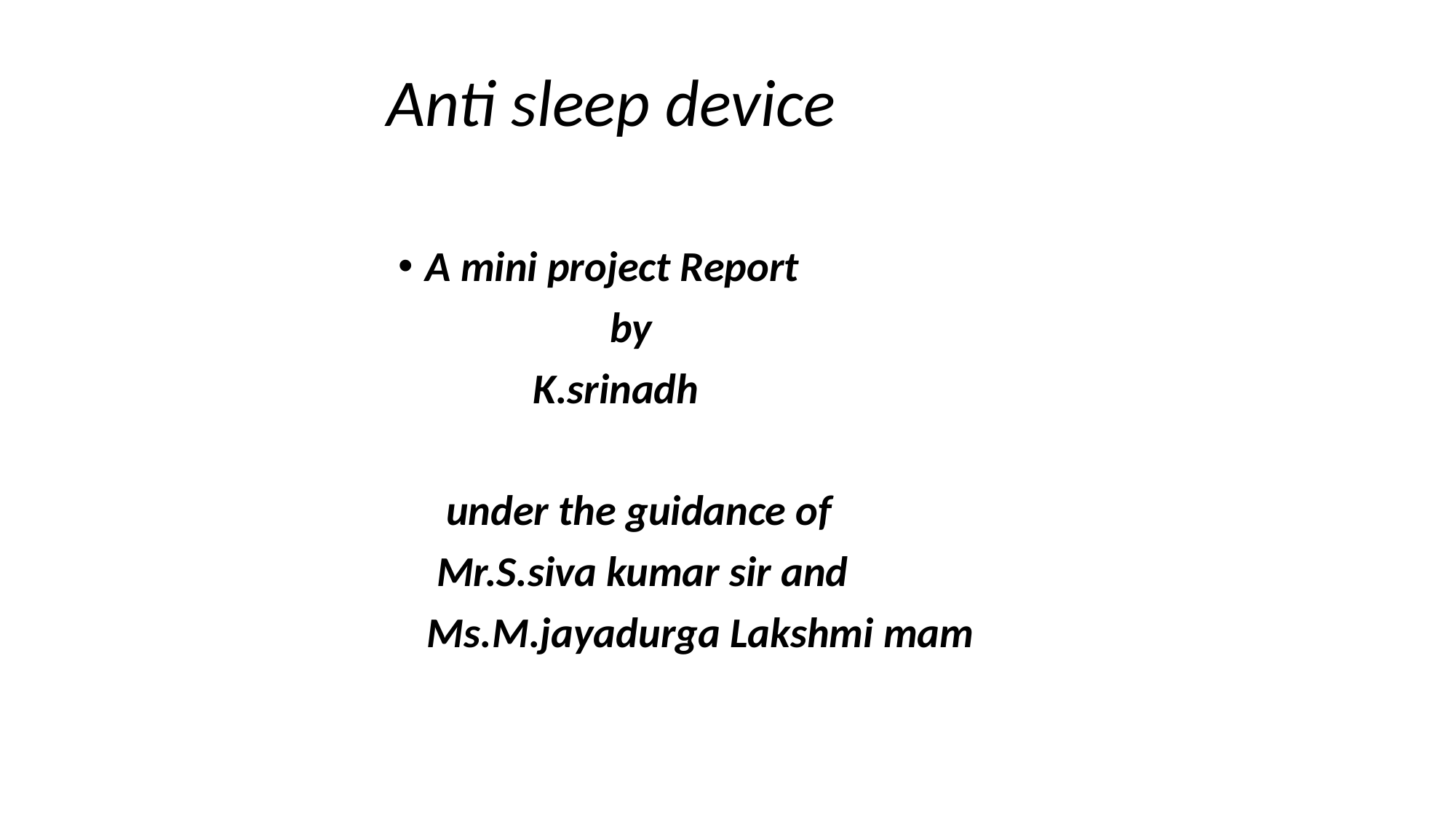

# Anti sleep device
A mini project Report
                      by
              K.srinadh

     under the guidance of
    Mr.S.siva kumar sir and
   Ms.M.jayadurga Lakshmi mam